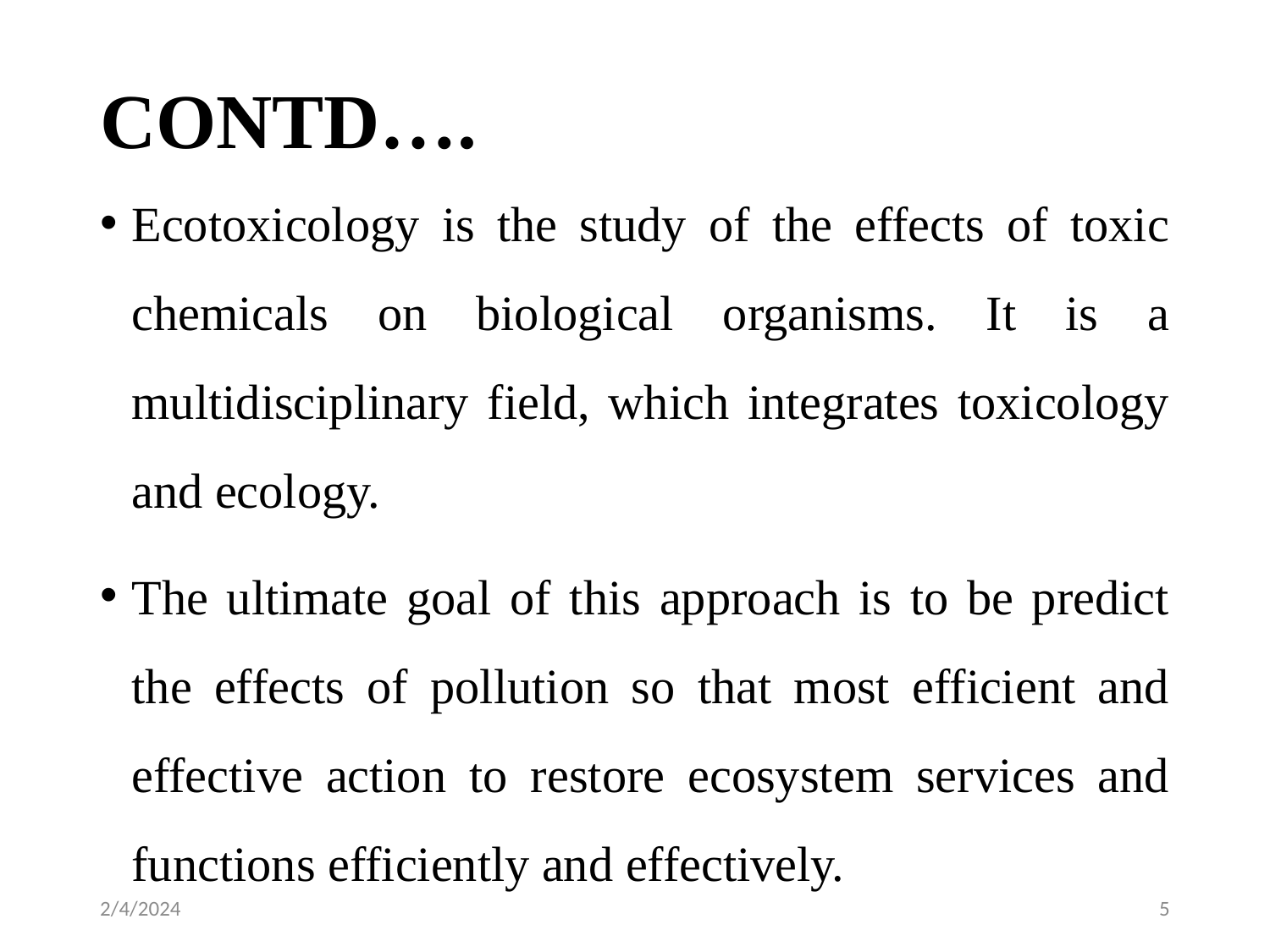

# CONTD….
Ecotoxicology is the study of the effects of toxic chemicals on biological organisms. It is a multidisciplinary field, which integrates toxicology and ecology.
The ultimate goal of this approach is to be predict the effects of pollution so that most efficient and effective action to restore ecosystem services and functions efficiently and effectively.
2/4/2024
5